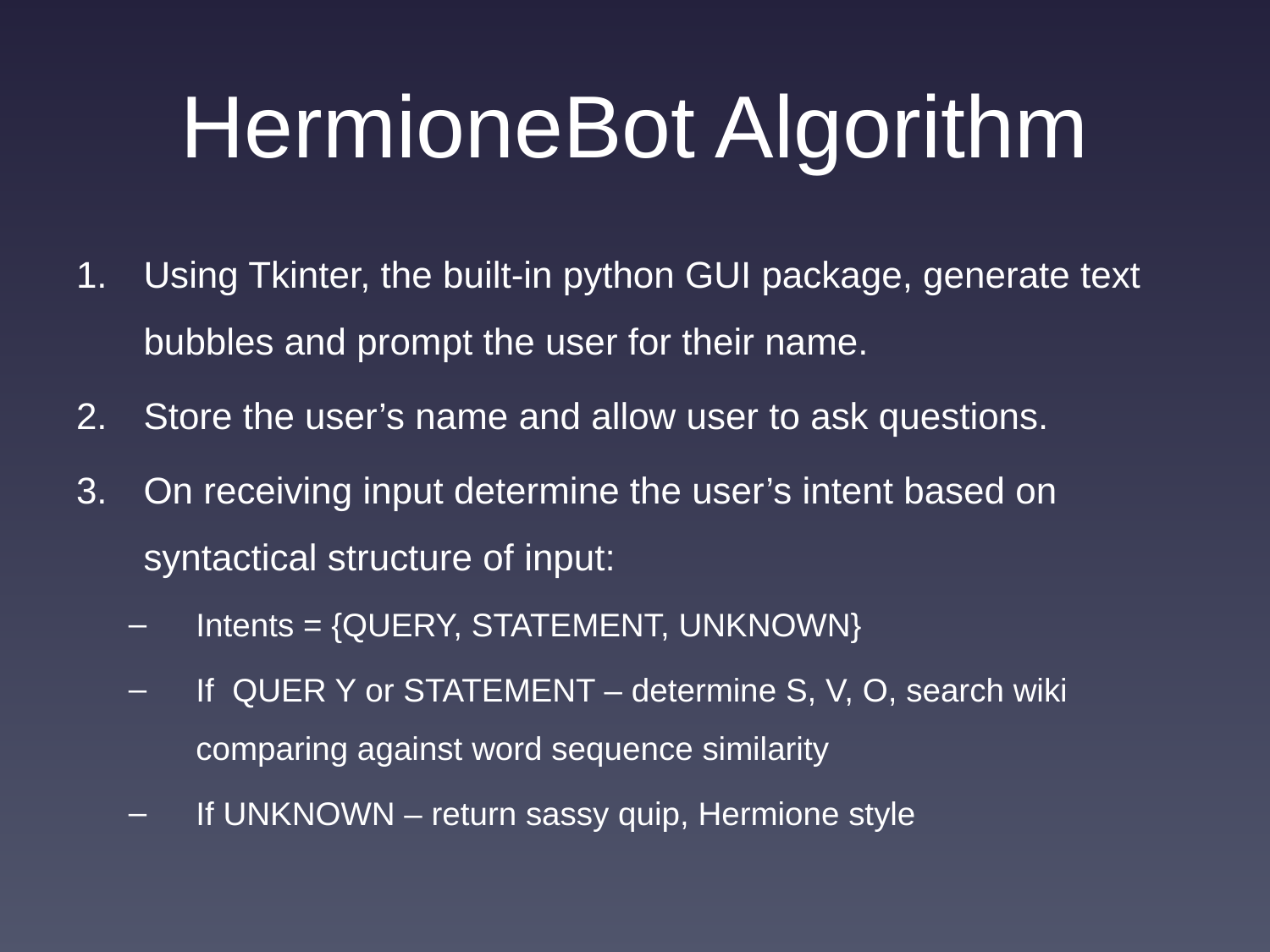

# HermioneBot Algorithm
Using Tkinter, the built-in python GUI package, generate text bubbles and prompt the user for their name.
Store the user’s name and allow user to ask questions.
On receiving input determine the user’s intent based on syntactical structure of input:
Intents = {QUERY, STATEMENT, UNKNOWN}
If  QUER Y or STATEMENT – determine S, V, O, search wiki comparing against word sequence similarity
If UNKNOWN – return sassy quip, Hermione style